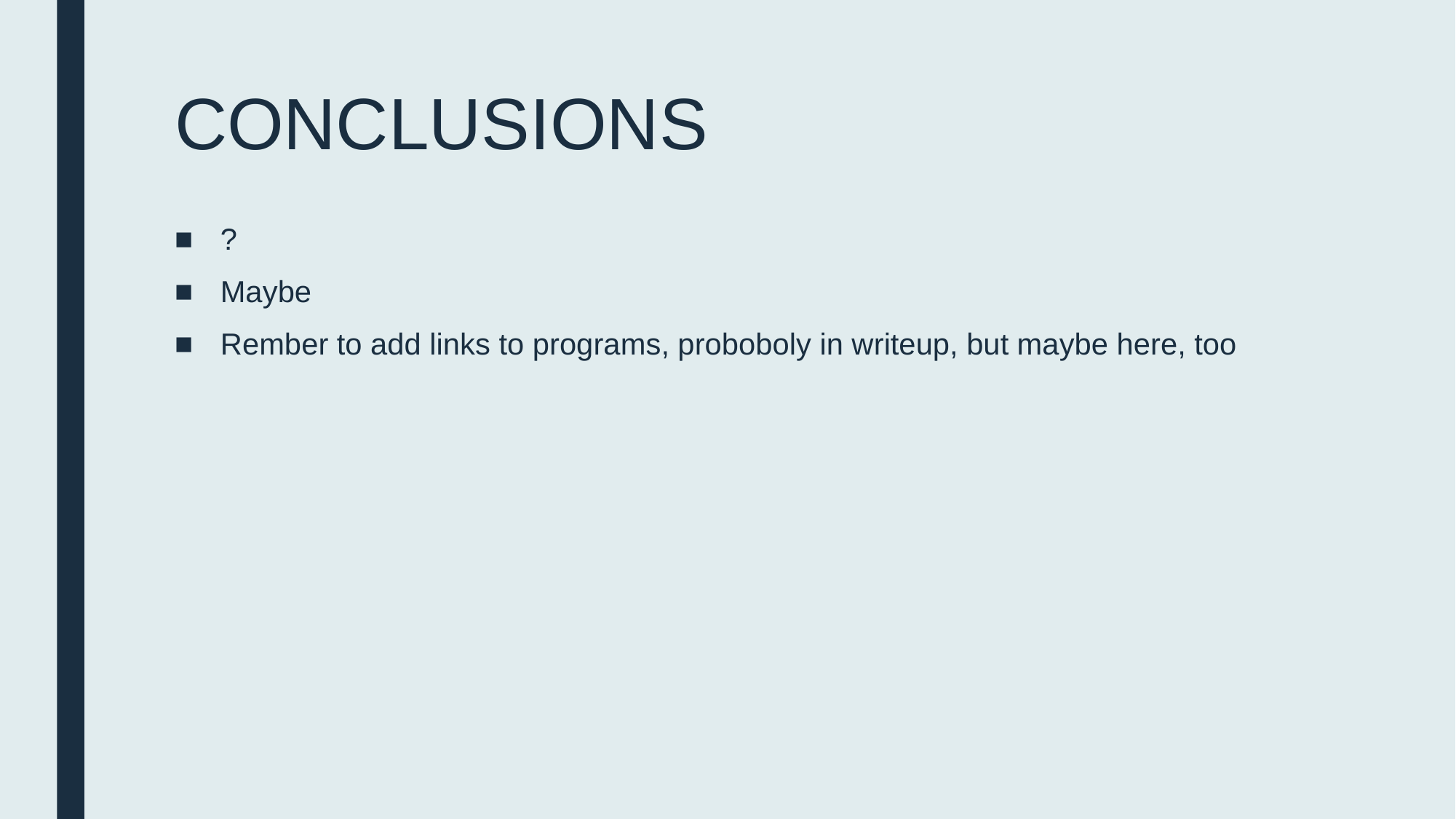

# CONCLUSIONS
?
Maybe
Rember to add links to programs, proboboly in writeup, but maybe here, too